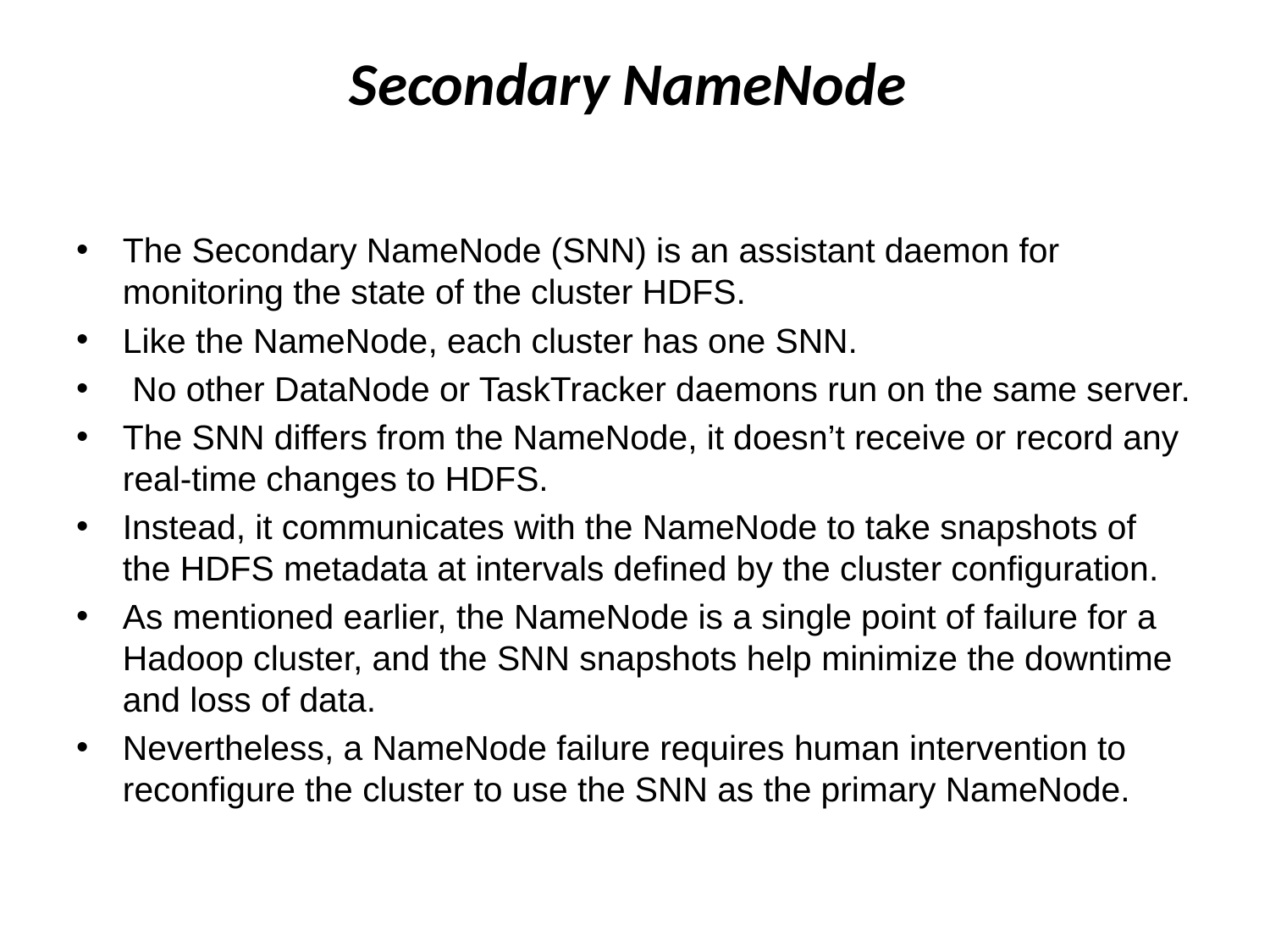

# Secondary NameNode
The Secondary NameNode (SNN) is an assistant daemon for monitoring the state of the cluster HDFS.
Like the NameNode, each cluster has one SNN.
 No other DataNode or TaskTracker daemons run on the same server.
The SNN differs from the NameNode, it doesn’t receive or record any real-time changes to HDFS.
Instead, it communicates with the NameNode to take snapshots of the HDFS metadata at intervals defined by the cluster configuration.
As mentioned earlier, the NameNode is a single point of failure for a Hadoop cluster, and the SNN snapshots help minimize the downtime and loss of data.
Nevertheless, a NameNode failure requires human intervention to reconfigure the cluster to use the SNN as the primary NameNode.